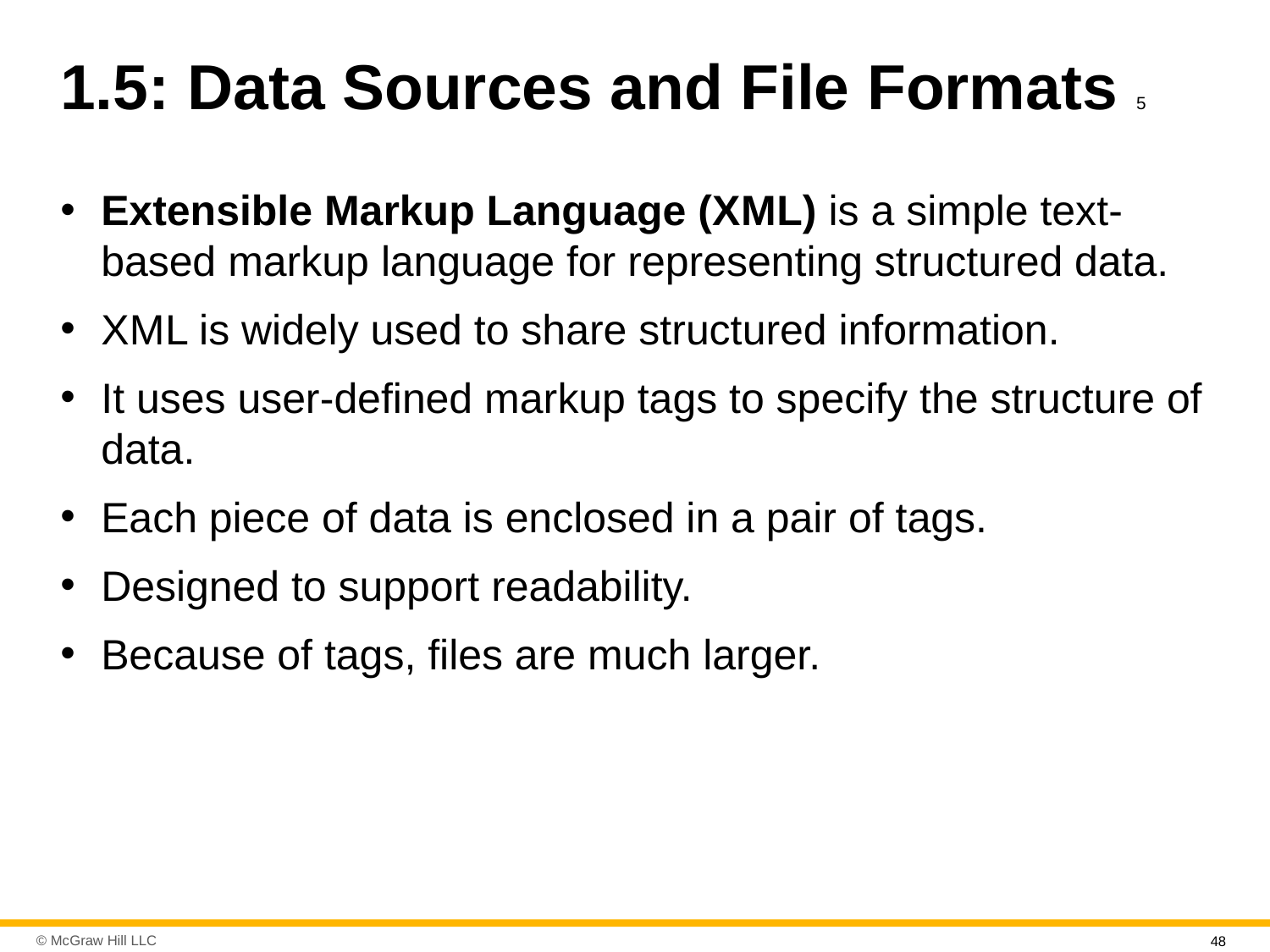

# 1.5: Data Sources and File Formats 5
Extensible Markup Language (X M L) is a simple text-based markup language for representing structured data.
X M L is widely used to share structured information.
It uses user-defined markup tags to specify the structure of data.
Each piece of data is enclosed in a pair of tags.
Designed to support readability.
Because of tags, files are much larger.
48